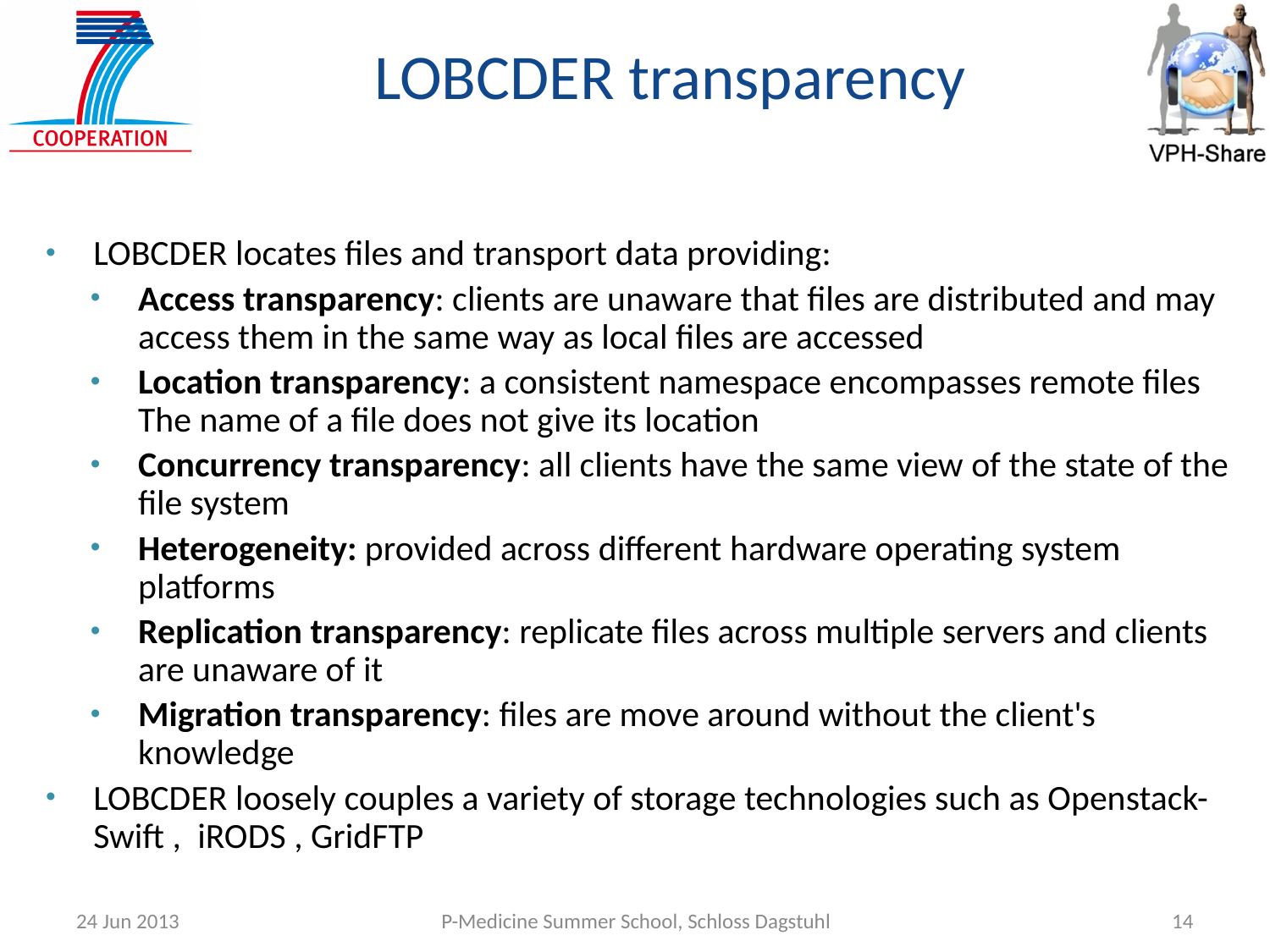

LOBCDER transparency

LOBCDER locates files and transport data providing:
Access transparency: clients are unaware that files are distributed and may access them in the same way as local files are accessed
Location transparency: a consistent namespace encompasses remote files The name of a file does not give its location
Concurrency transparency: all clients have the same view of the state of the file system
Heterogeneity: provided across different hardware operating system platforms
Replication transparency: replicate files across multiple servers and clients are unaware of it
Migration transparency: files are move around without the client's knowledge
LOBCDER loosely couples a variety of storage technologies such as Openstack-Swift ,  iRODS , GridFTP